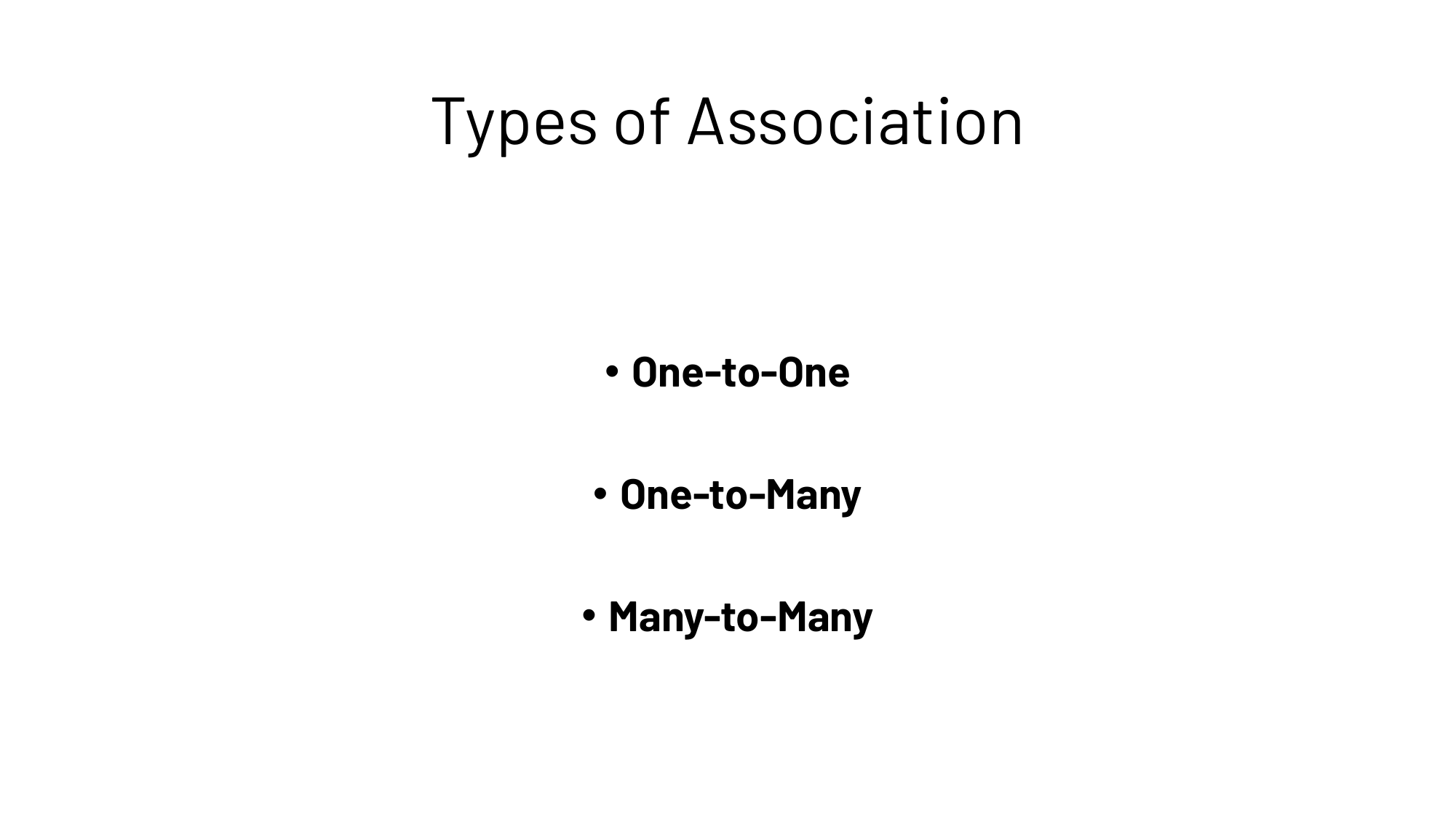

# Types of Association

One-to-One

One-to-Many

Many-to-Many